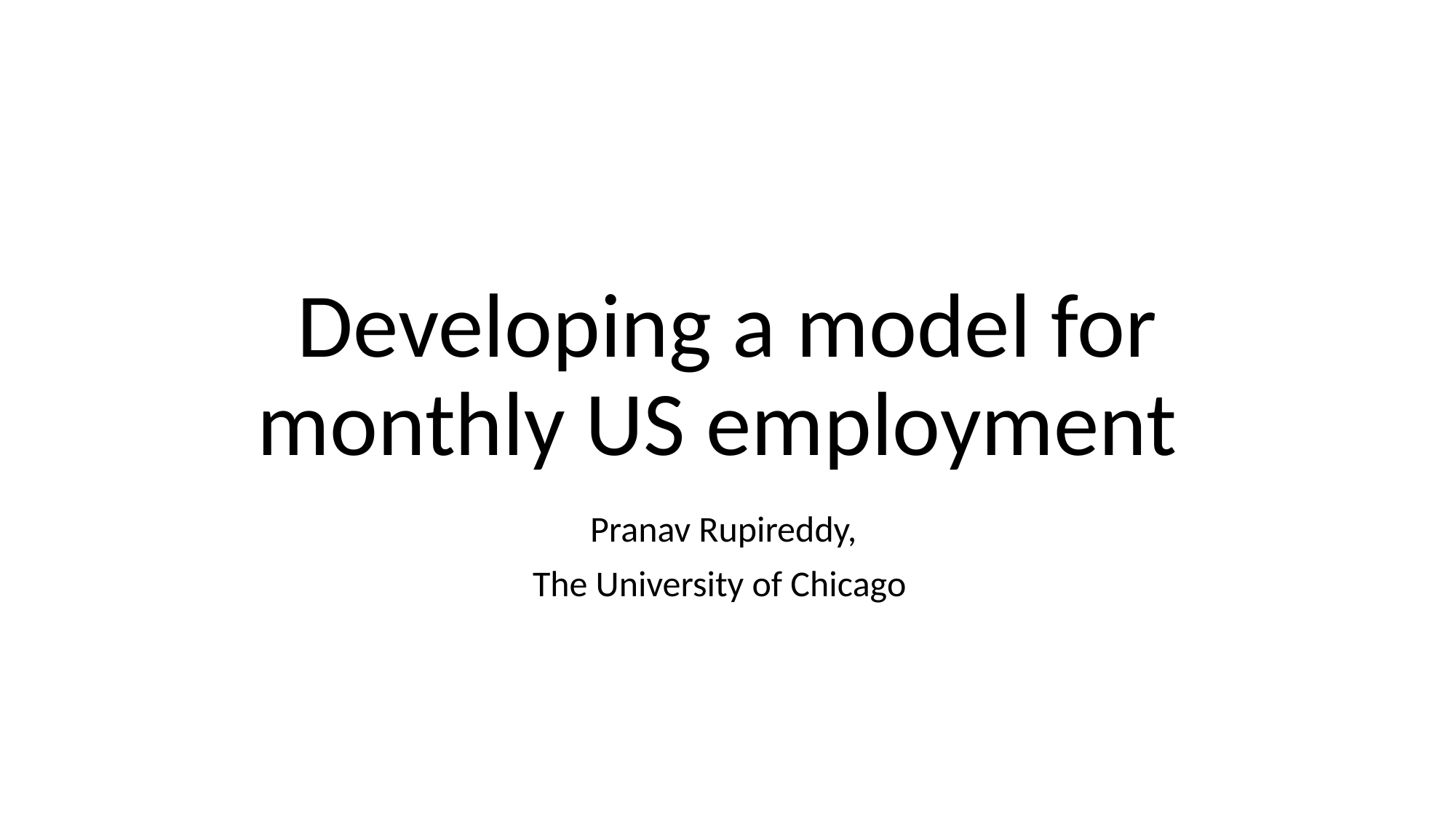

# Developing a model for monthly US employment
Pranav Rupireddy,
The University of Chicago